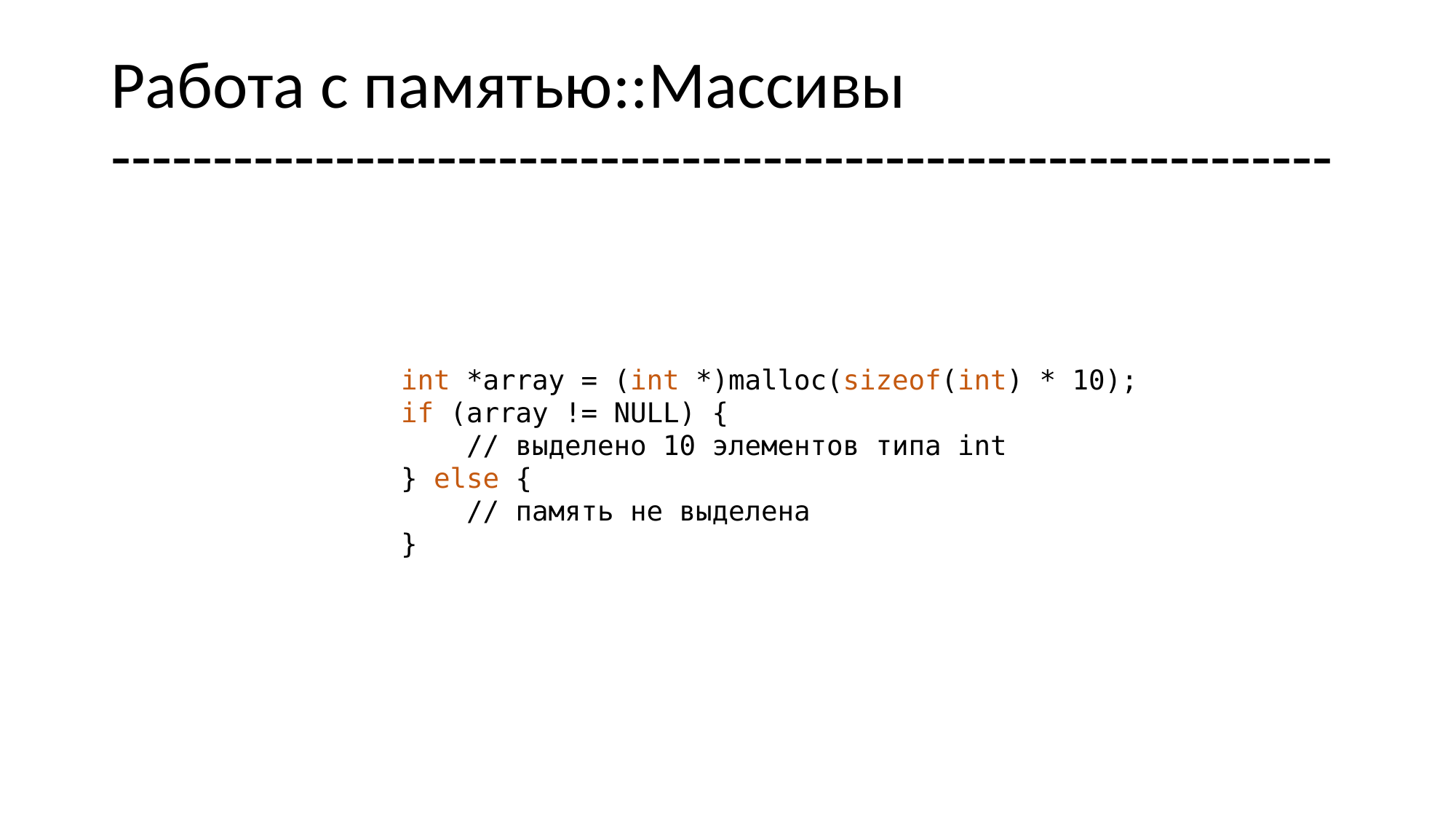

# Работа с памятью::Массивы ------------------------------------------------------------
int *array = (int *)malloc(sizeof(int) * 10);
if (array != NULL) {
    // выделено 10 элементов типа int
} else {
    // память не выделена
}